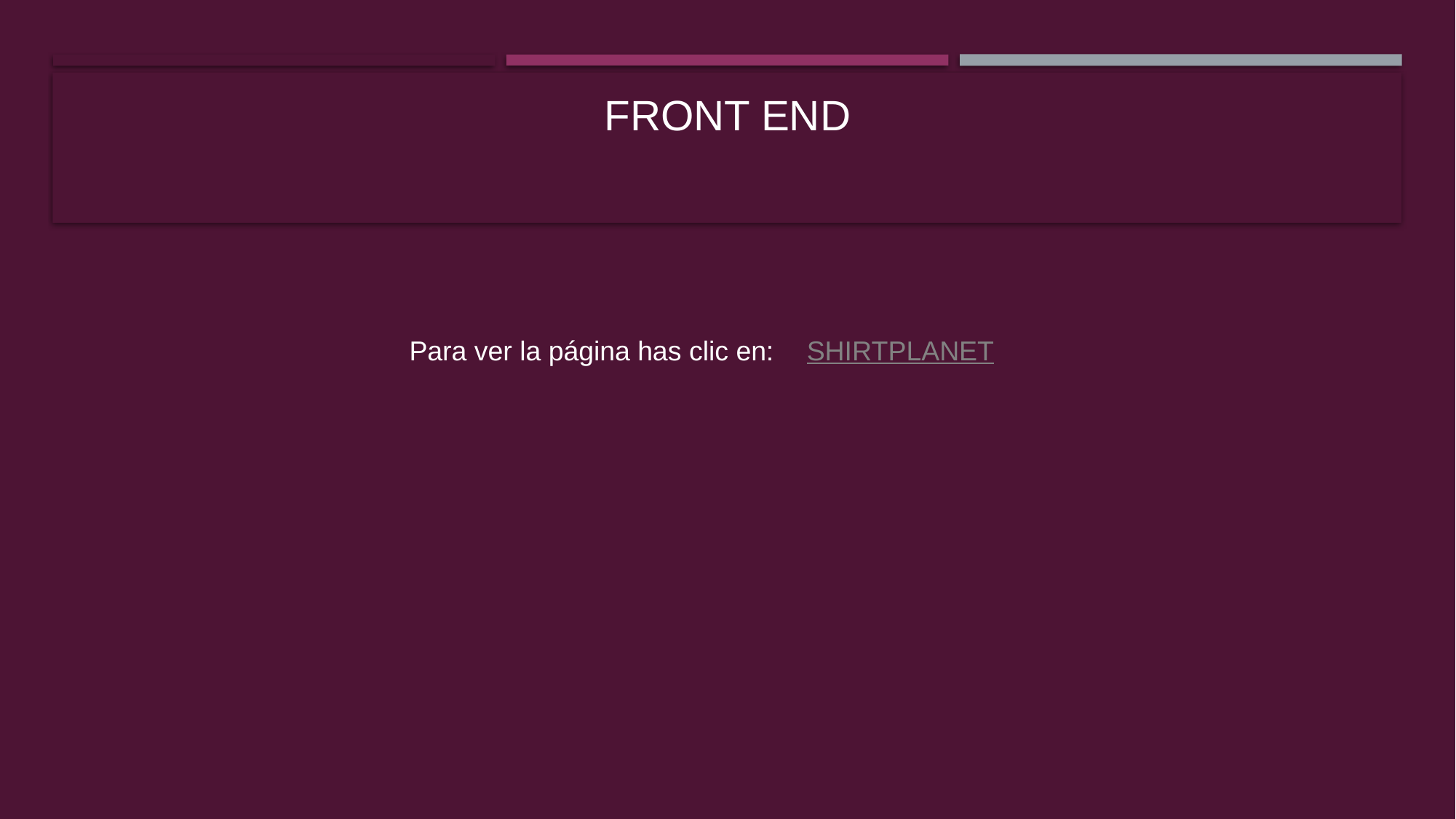

# Front End
Para ver la página has clic en:
SHIRTPLANET